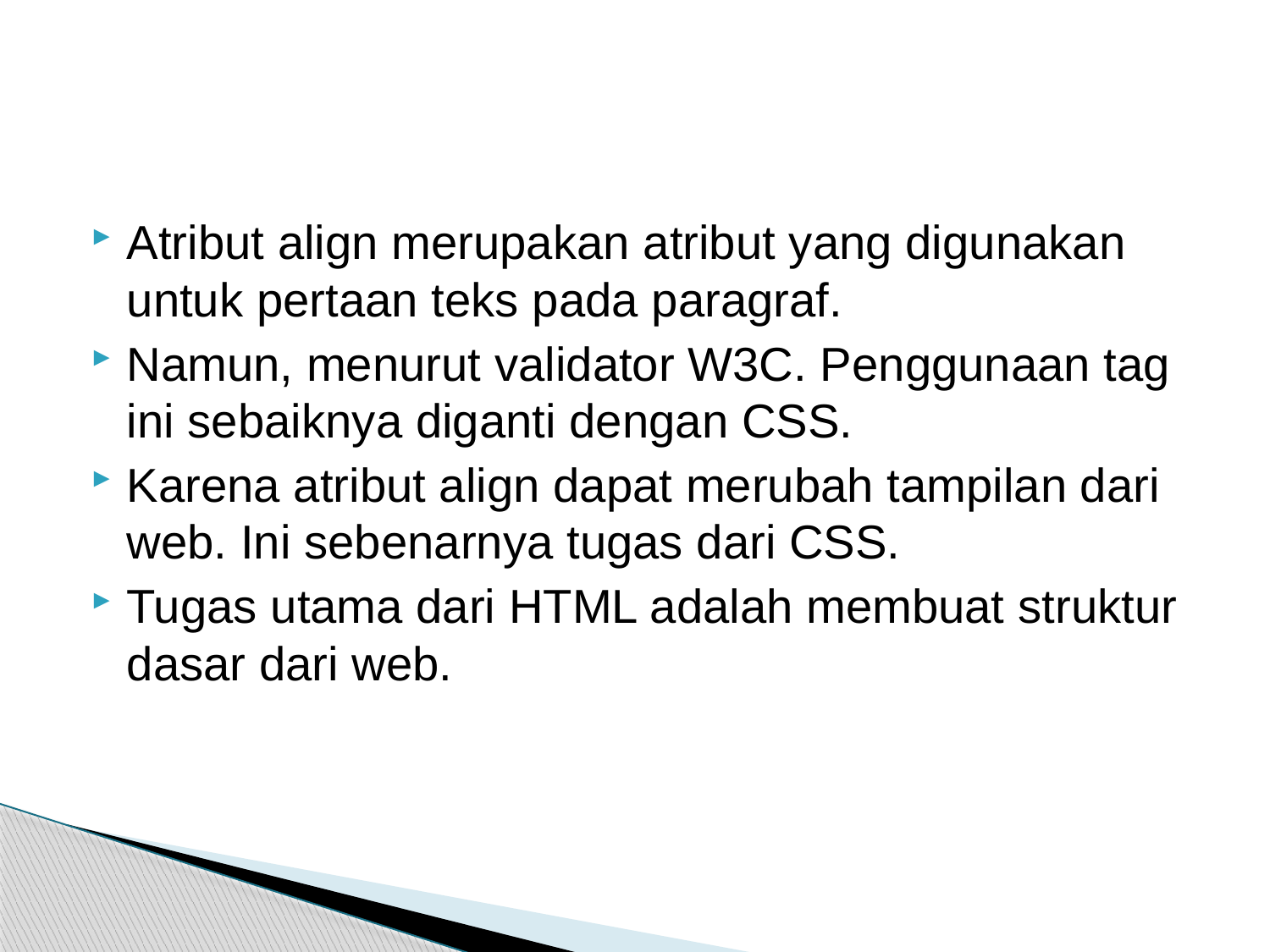

#
Atribut align merupakan atribut yang digunakan untuk pertaan teks pada paragraf.
Namun, menurut validator W3C. Penggunaan tag ini sebaiknya diganti dengan CSS.
Karena atribut align dapat merubah tampilan dari web. Ini sebenarnya tugas dari CSS.
Tugas utama dari HTML adalah membuat struktur dasar dari web.